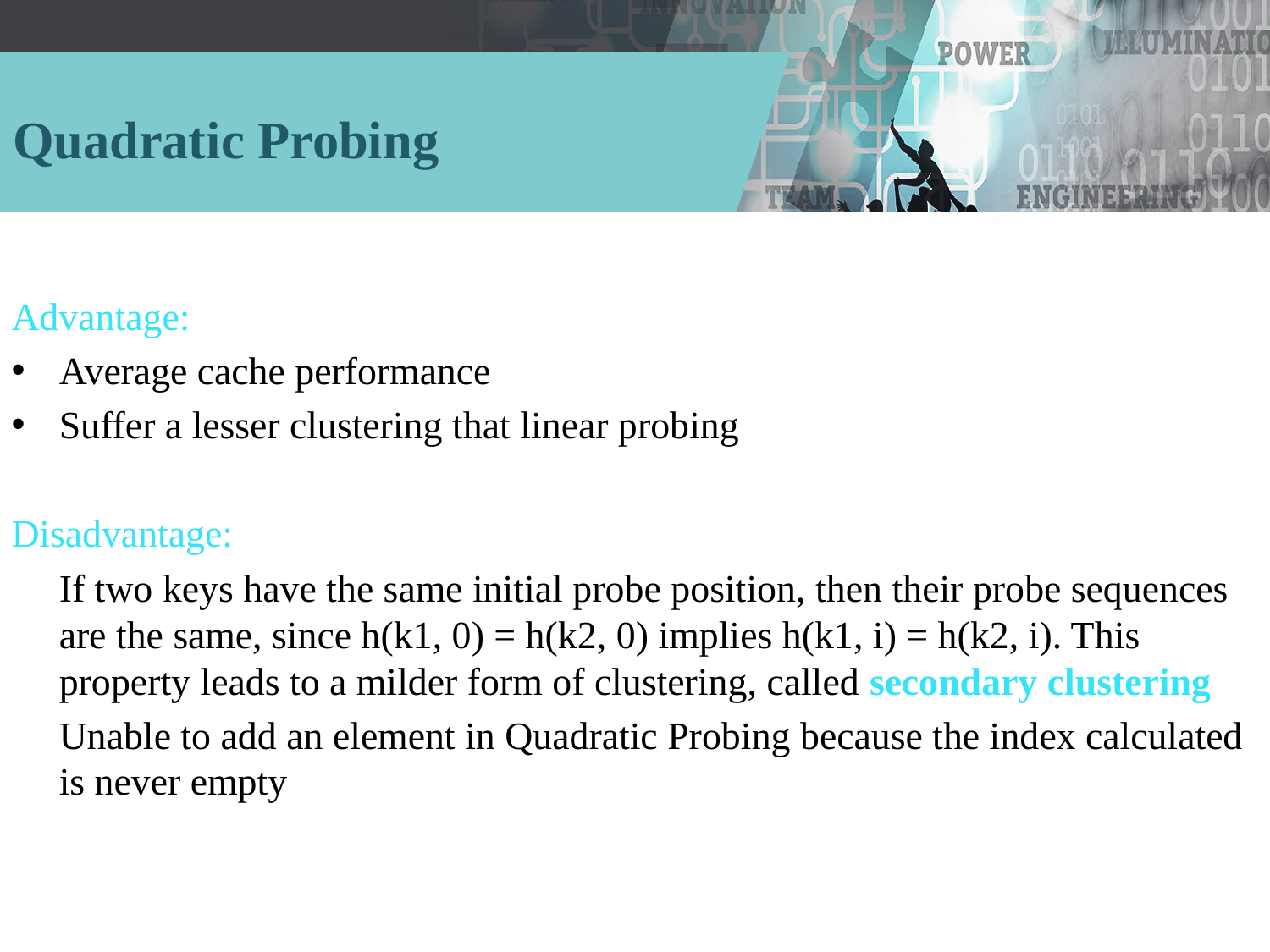

# Quadratic Probing
Advantage:
Average cache performance
Suffer a lesser clustering that linear probing

Disadvantage:
If two keys have the same initial probe position, then their probe sequences are the same, since h(k1, 0) = h(k2, 0) implies h(k1, i) = h(k2, i). This property leads to a milder form of clustering, called secondary clustering
Unable to add an element in Quadratic Probing because the index calculated is never empty